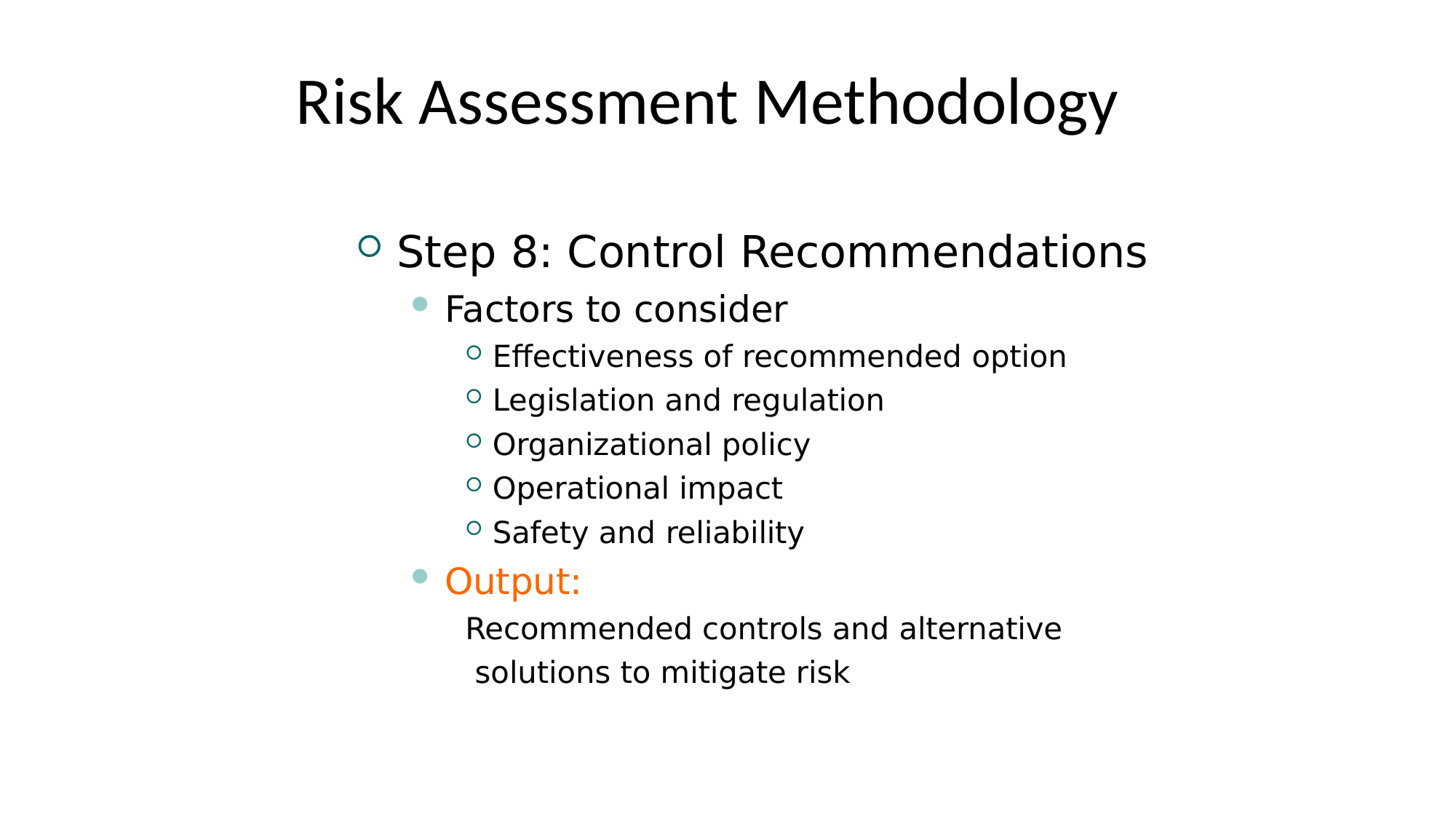

# Risk Assessment Methodology
Step 8: Control Recommendations
Factors to consider
Effectiveness of recommended option
Legislation and regulation
Organizational policy
Operational impact
Safety and reliability
Output:
Recommended controls and alternative  solutions to mitigate risk